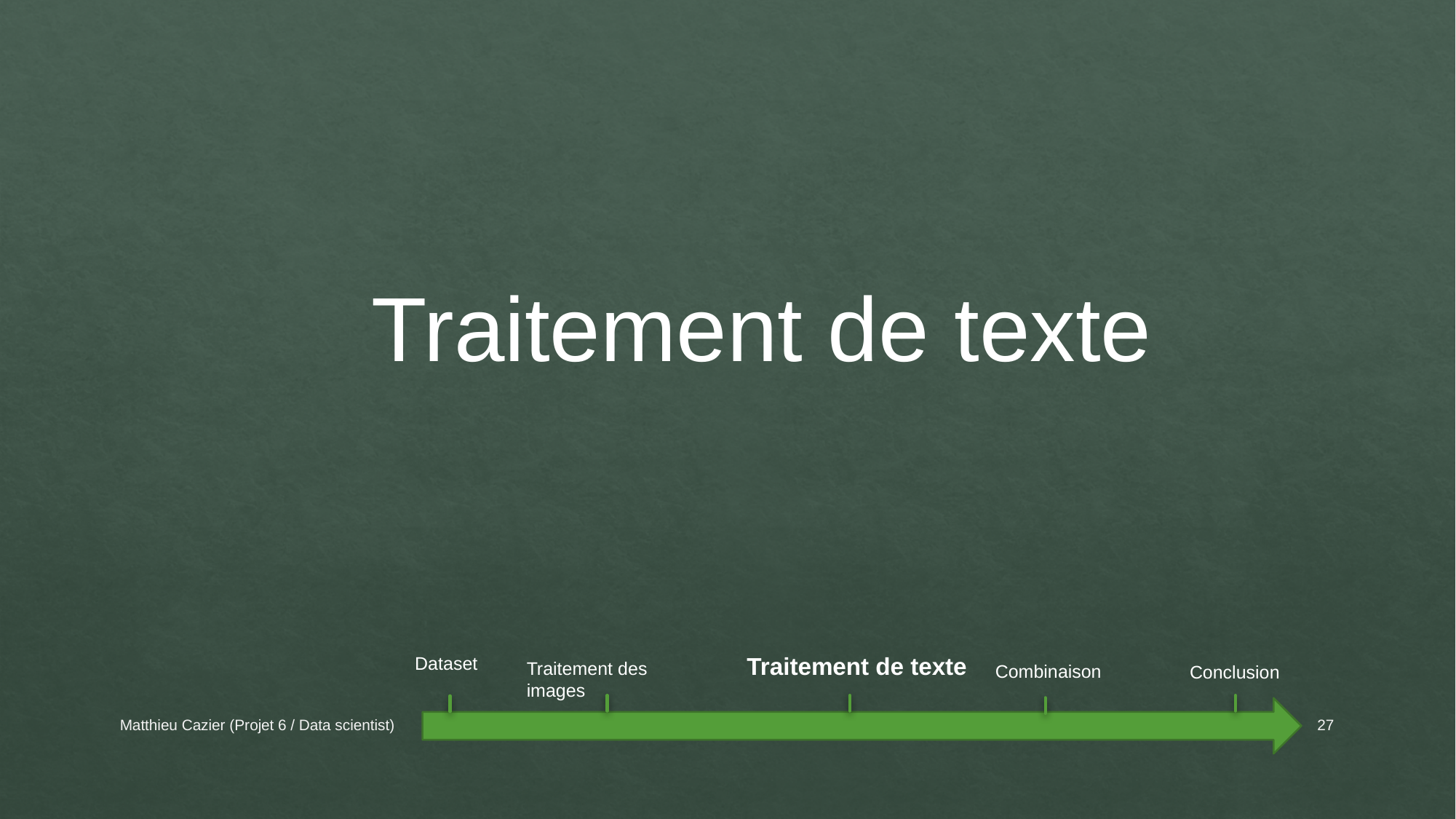

Traitement de texte
Traitement de texte
Dataset
Conclusion

Traitement des images
Combinaison
Matthieu Cazier (Projet 6 / Data scientist)
27